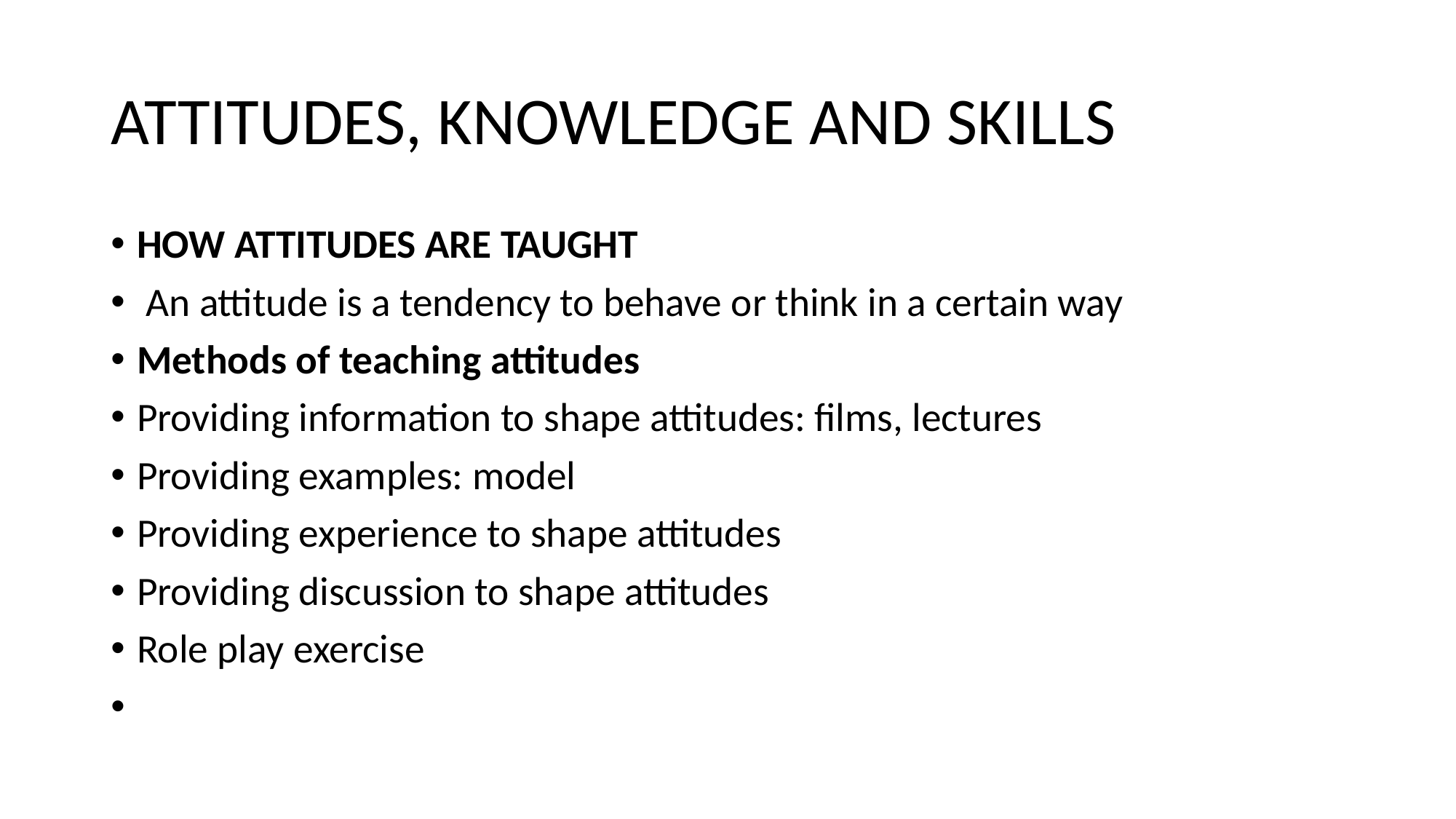

# ATTITUDES, KNOWLEDGE AND SKILLS
HOW ATTITUDES ARE TAUGHT
 An attitude is a tendency to behave or think in a certain way
Methods of teaching attitudes
Providing information to shape attitudes: films, lectures
Providing examples: model
Providing experience to shape attitudes
Providing discussion to shape attitudes
Role play exercise